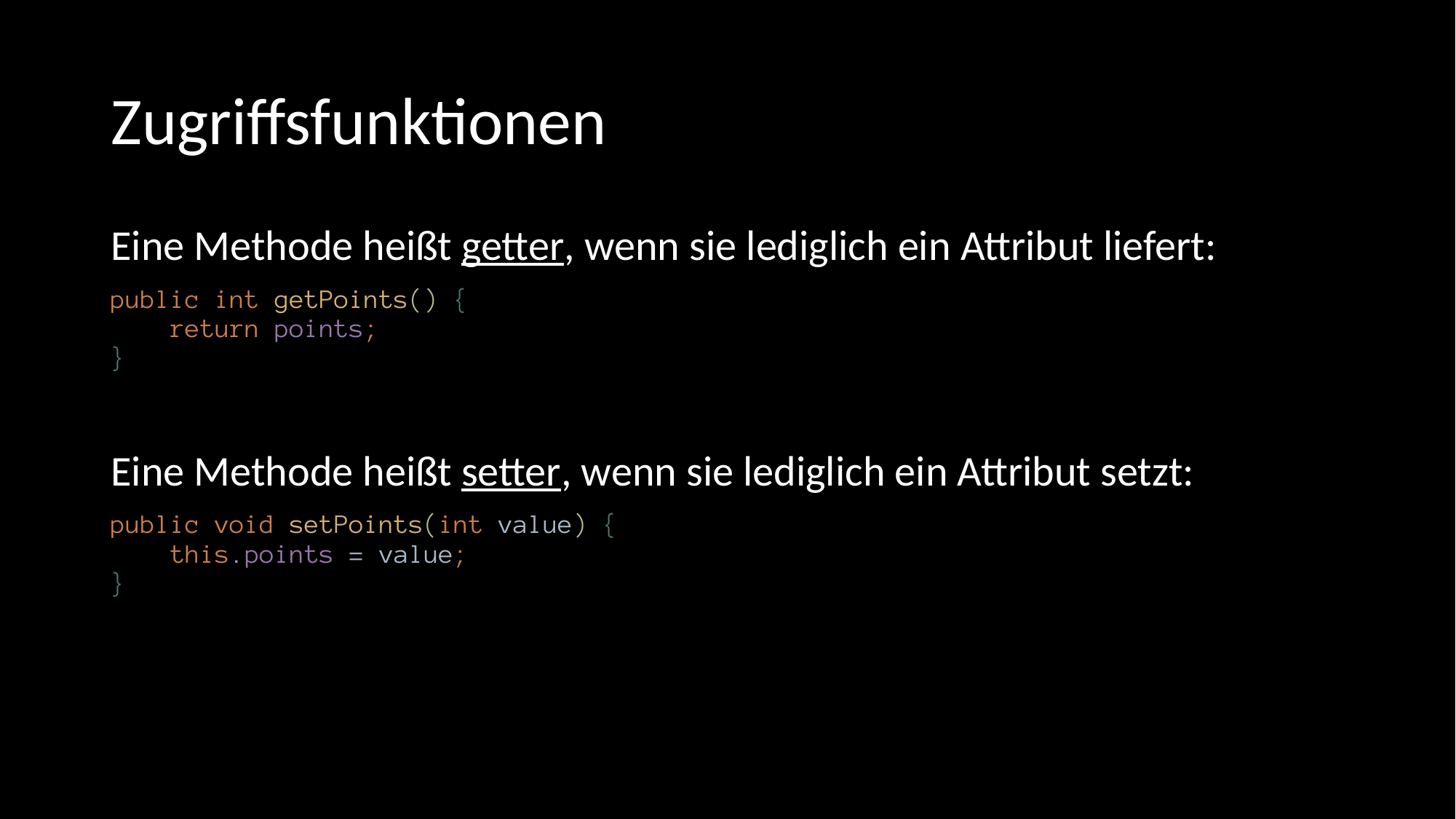

# Zugriffsfunktionen
Eine Methode heißt getter, wenn sie lediglich ein Attribut liefert:
public int getPoints() {
    return points;
}

Eine Methode heißt setter, wenn sie lediglich ein Attribut setzt:
public void setPoints(int value) {
    this.points = value;
}